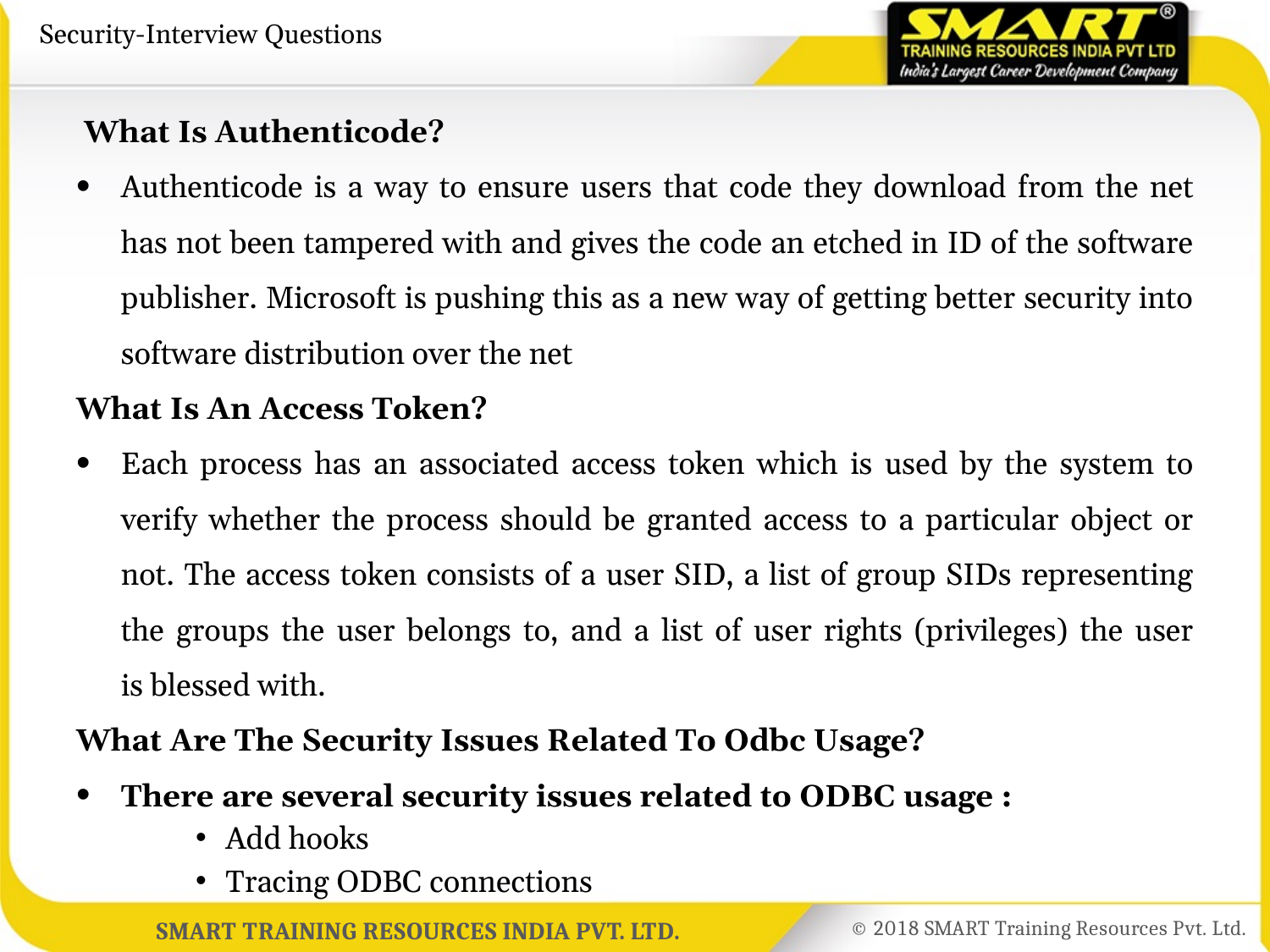

# Security-Interview Questions
 What Is Authenticode?
Authenticode is a way to ensure users that code they download from the net has not been tampered with and gives the code an etched in ID of the software publisher. Microsoft is pushing this as a new way of getting better security into software distribution over the net
What Is An Access Token?
Each process has an associated access token which is used by the system to verify whether the process should be granted access to a particular object or not. The access token consists of a user SID, a list of group SIDs representing the groups the user belongs to, and a list of user rights (privileges) the user is blessed with.
What Are The Security Issues Related To Odbc Usage?
There are several security issues related to ODBC usage :
Add hooks
Tracing ODBC connections